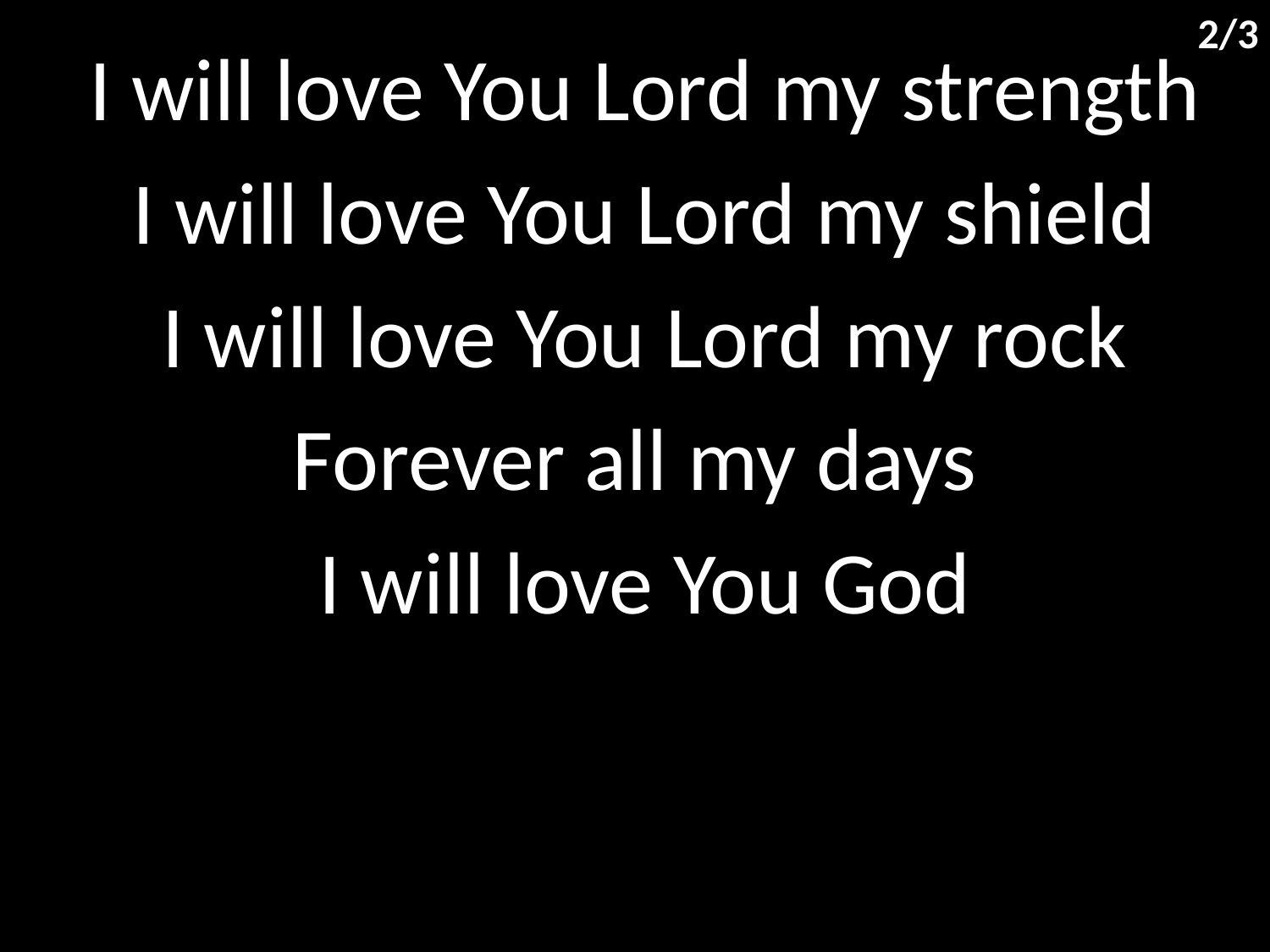

2/3
I will love You Lord my strength
I will love You Lord my shield
I will love You Lord my rock
Forever all my days
I will love You God